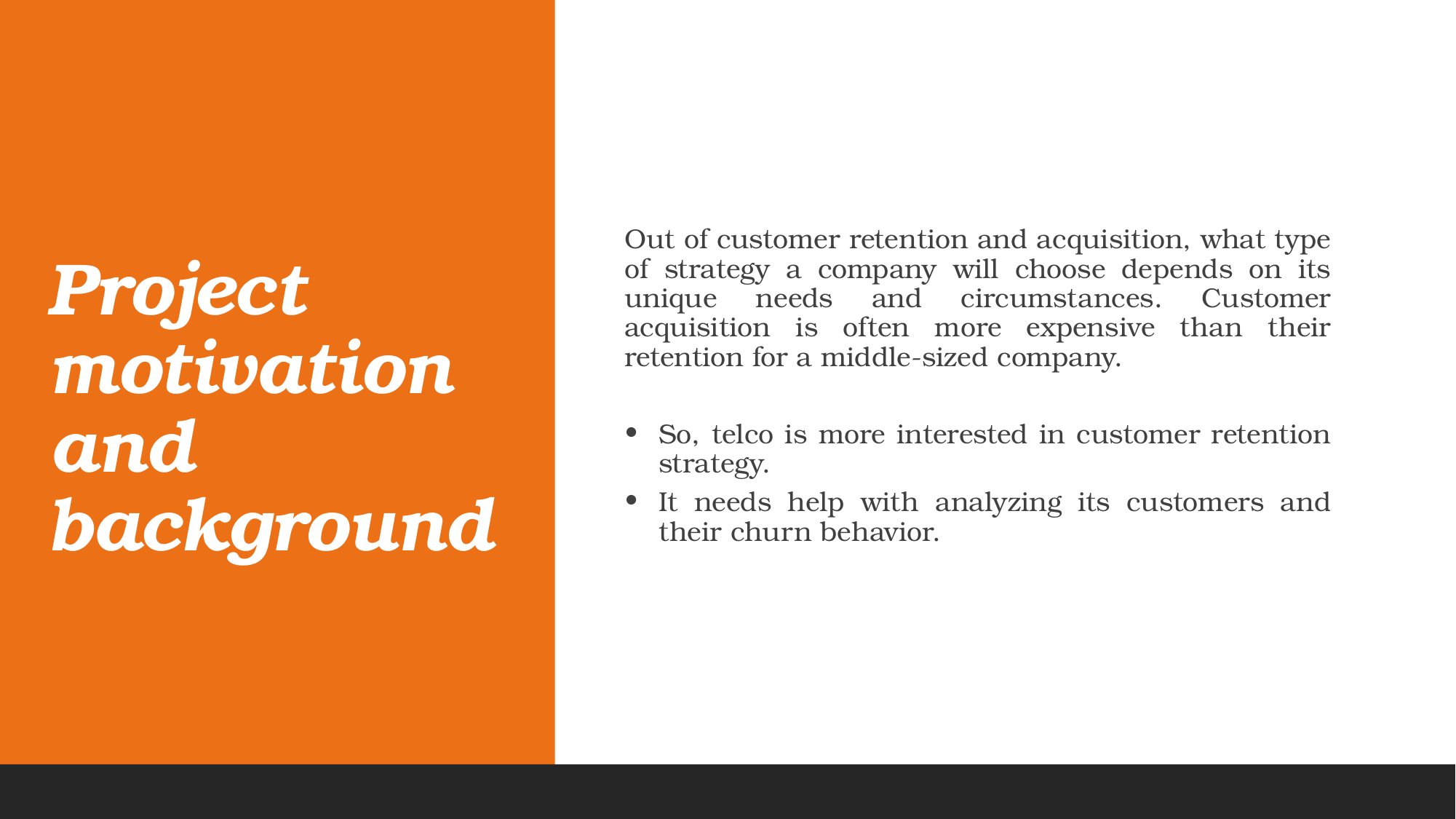

Project motivation and background
Out of customer retention and acquisition, what type of strategy a company will choose depends on its unique needs and circumstances. Customer acquisition is often more expensive than their retention for a middle-sized company.

So, telco is more interested in customer retention strategy.
It needs help with analyzing its customers and their churn behavior.